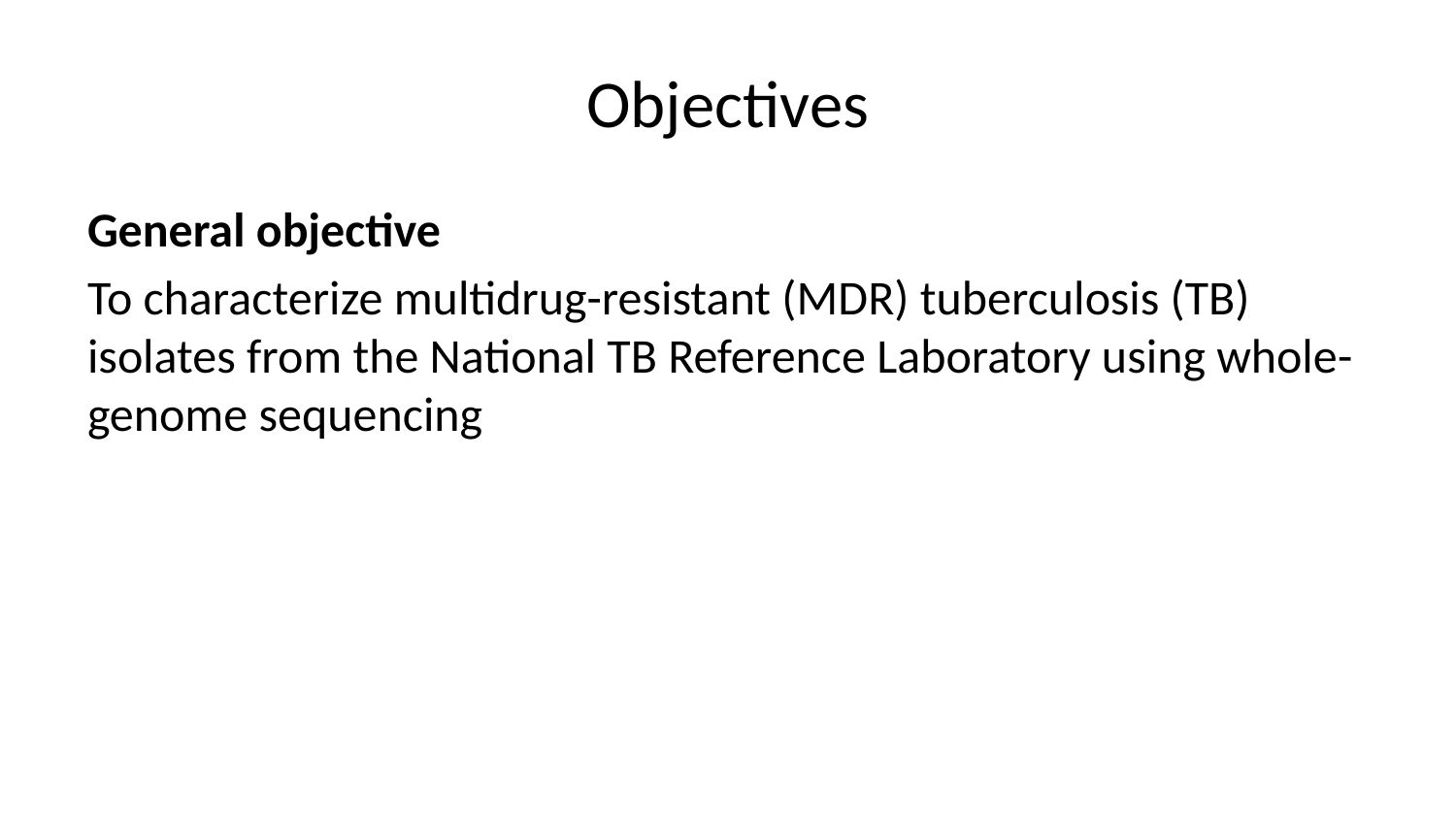

# Objectives
General objective
To characterize multidrug-resistant (MDR) tuberculosis (TB) isolates from the National TB Reference Laboratory using whole-genome sequencing